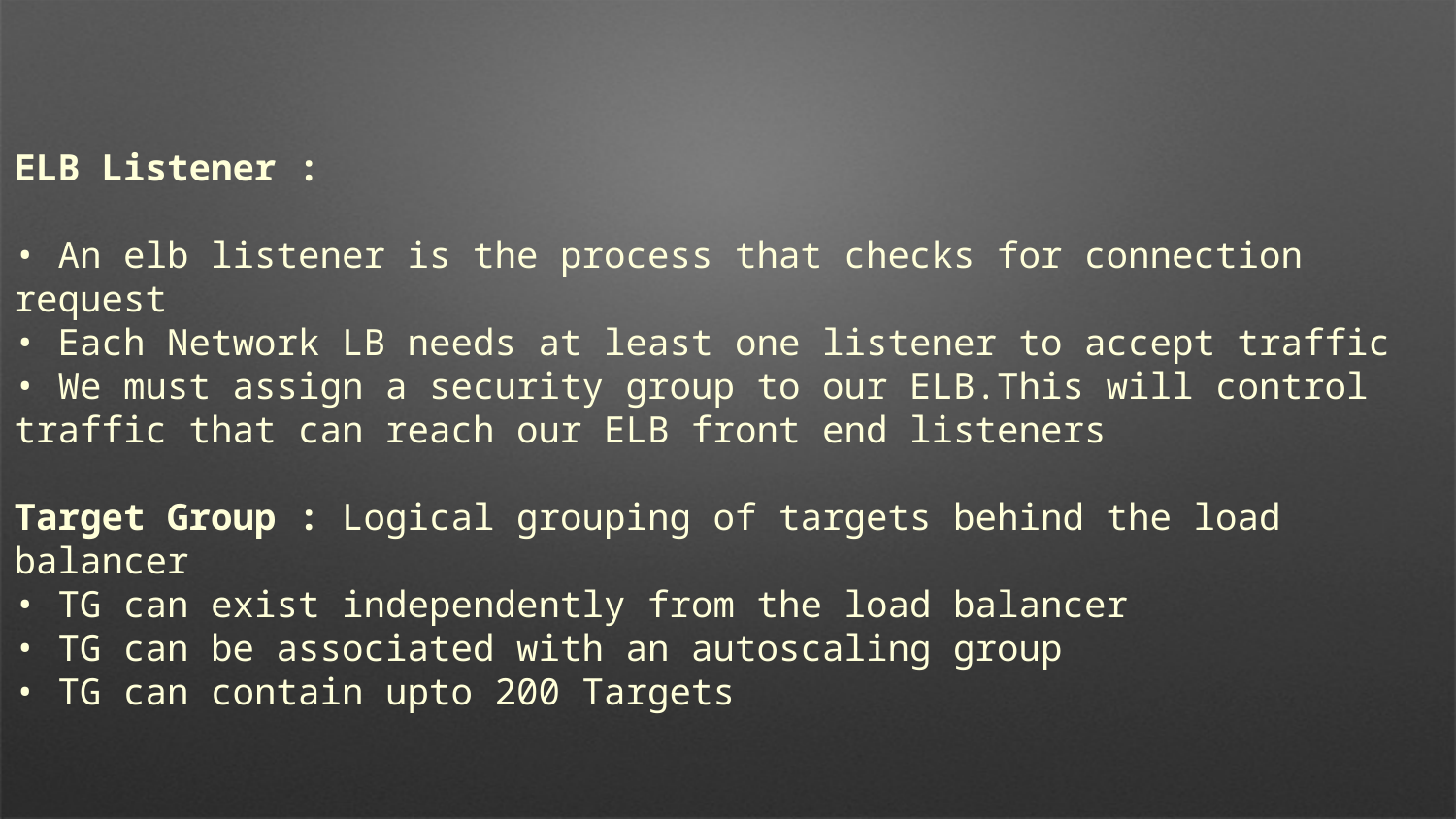

ELB Listener :

• An elb listener is the process that checks for connection request
• Each Network LB needs at least one listener to accept traffic
• We must assign a security group to our ELB.This will control traffic that can reach our ELB front end listeners

Target Group : Logical grouping of targets behind the load balancer
• TG can exist independently from the load balancer
• TG can be associated with an autoscaling group
• TG can contain upto 200 Targets